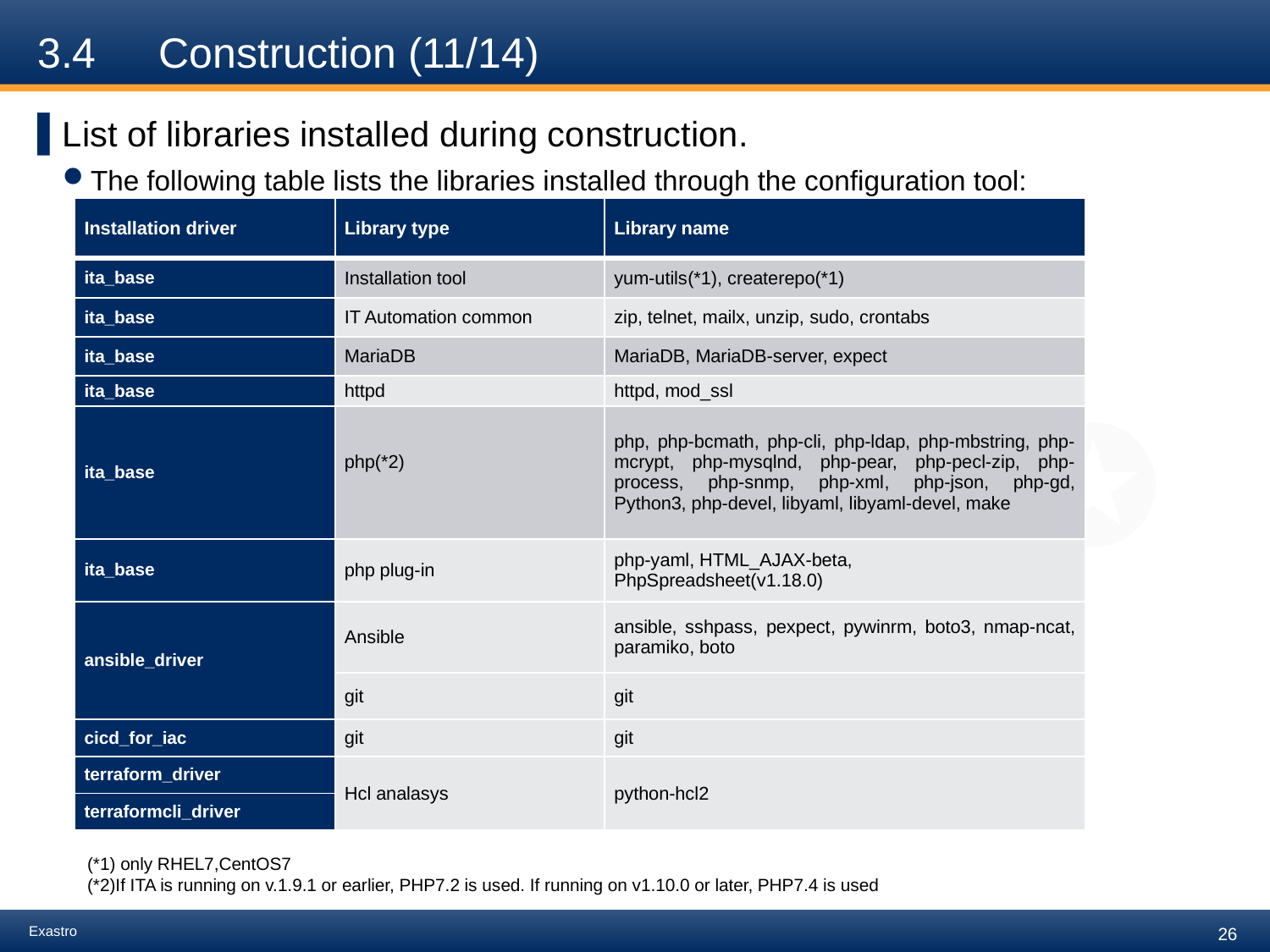

# 3.4　Construction (11/14)
List of libraries installed during construction.
The following table lists the libraries installed through the configuration tool:

| Installation driver | Library type | Library name |
| --- | --- | --- |
| ita\_base | Installation tool | yum-utils(\*1), createrepo(\*1) |
| ita\_base | IT Automation common | zip, telnet, mailx, unzip, sudo, crontabs |
| ita\_base | MariaDB | MariaDB, MariaDB-server, expect |
| ita\_base | httpd | httpd, mod\_ssl |
| ita\_base | php(\*2) | php, php-bcmath, php-cli, php-ldap, php-mbstring, php-mcrypt, php-mysqlnd, php-pear, php-pecl-zip, php-process, php-snmp, php-xml, php-json, php-gd, Python3, php-devel, libyaml, libyaml-devel, make |
| ita\_base | php plug-in | php-yaml, HTML\_AJAX-beta, PhpSpreadsheet(v1.18.0) |
| ansible\_driver | Ansible | ansible, sshpass, pexpect, pywinrm, boto3, nmap-ncat, paramiko, boto |
|  | git | git |
| cicd\_for\_iac | git | git |
| terraform\_driver | Hcl analasys | python-hcl2 |
| terraformcli\_driver |  |  |
(*1) only RHEL7,CentOS7
(*2)If ITA is running on v.1.9.1 or earlier, PHP7.2 is used. If running on v1.10.0 or later, PHP7.4 is used